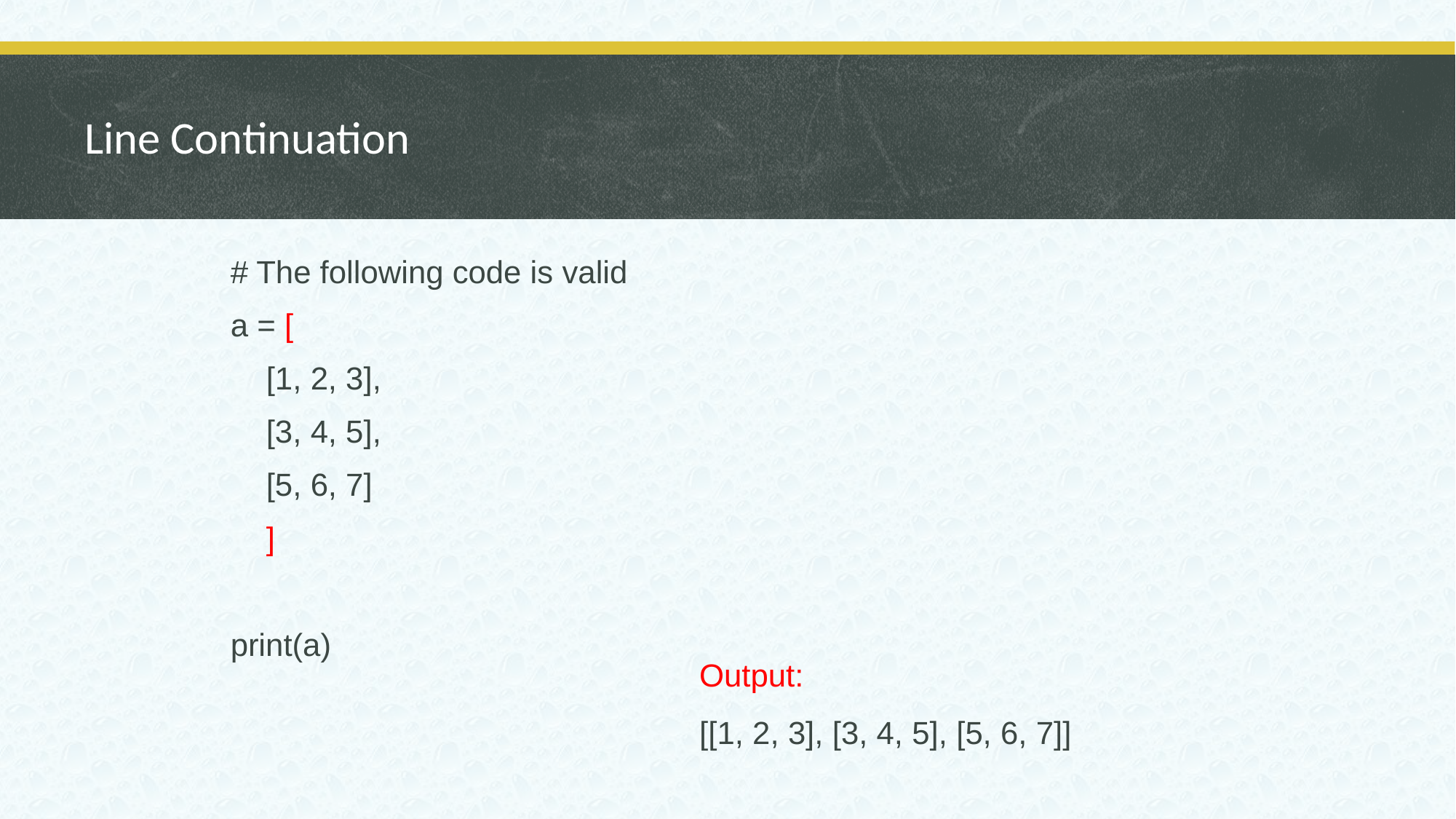

# Line Continuation
| # The following code is valid a = [     [1, 2, 3],     [3, 4, 5],     [5, 6, 7]     ]    print(a) |
| --- |
Output:
[[1, 2, 3], [3, 4, 5], [5, 6, 7]]